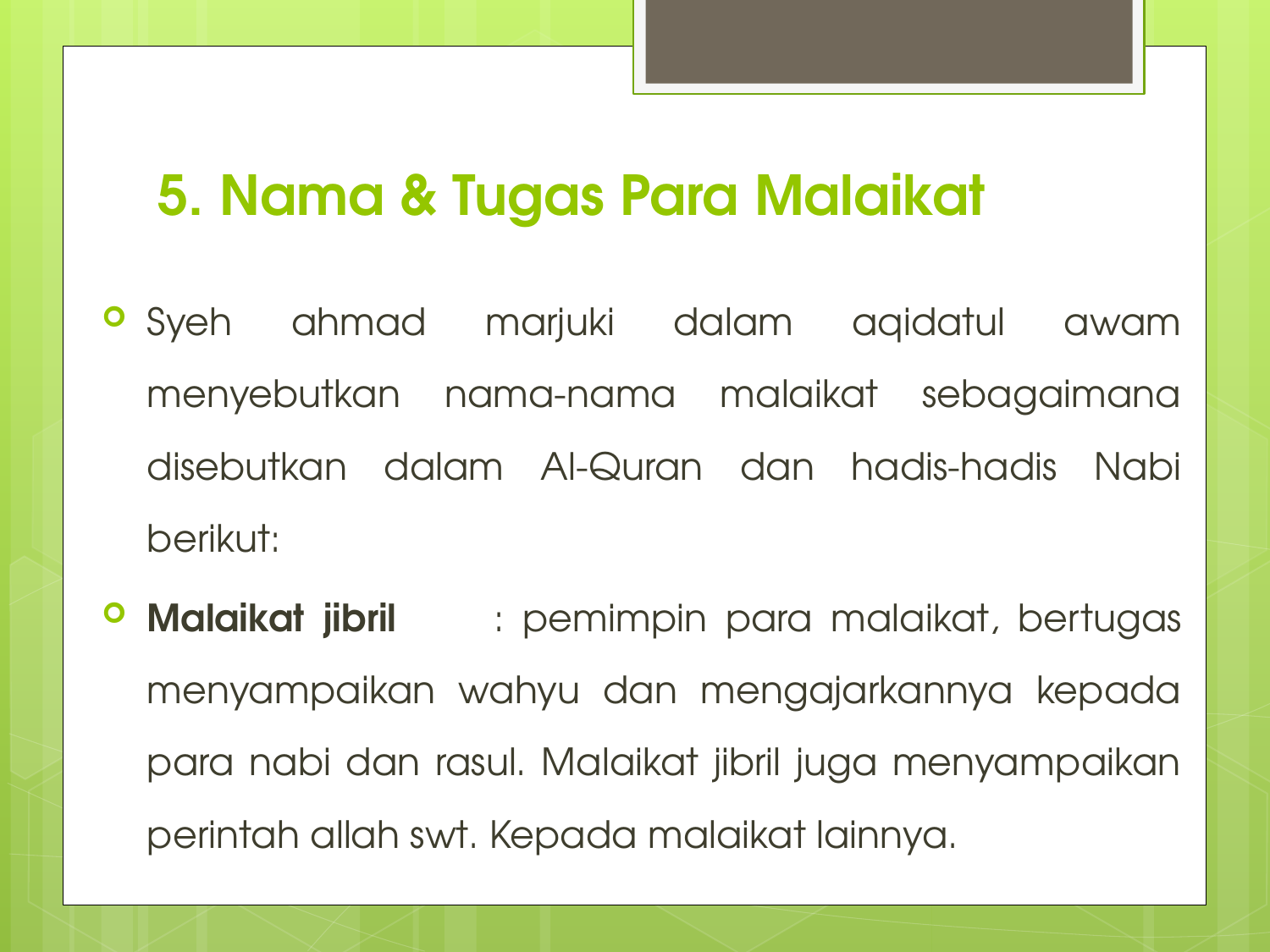

# 5. Nama & Tugas Para Malaikat
Syeh ahmad marjuki dalam aqidatul awam menyebutkan nama-nama malaikat sebagaimana disebutkan dalam Al-Quran dan hadis-hadis Nabi berikut:
Malaikat jibril		: pemimpin para malaikat, bertugas menyampaikan wahyu dan mengajarkannya kepada para nabi dan rasul. Malaikat jibril juga menyampaikan perintah allah swt. Kepada malaikat lainnya.